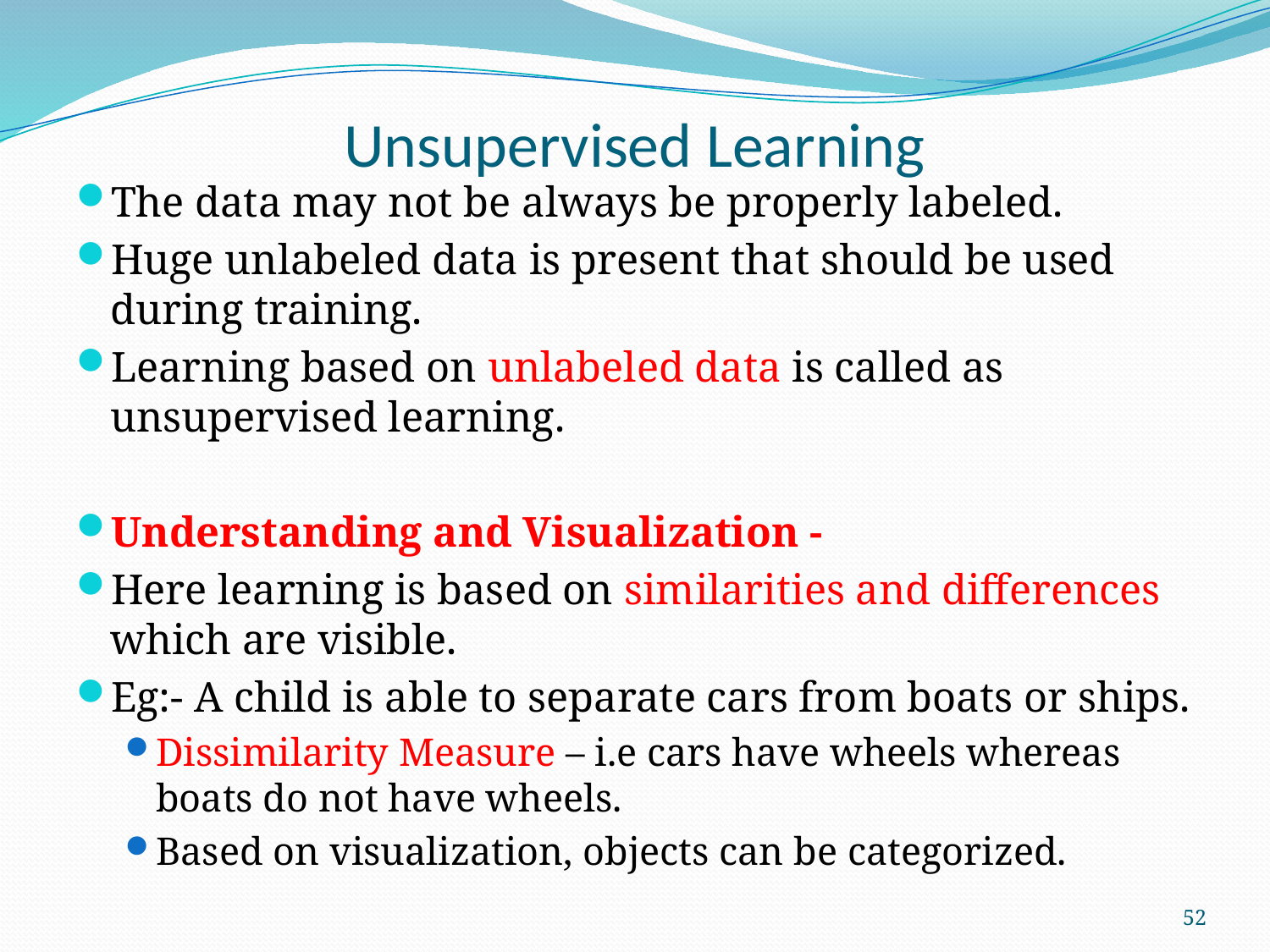

# Unsupervised Learning
The data may not be always be properly labeled.
Huge unlabeled data is present that should be used during training.
Learning based on unlabeled data is called as unsupervised learning.

Understanding and Visualization -
Here learning is based on similarities and differences which are visible.
Eg:- A child is able to separate cars from boats or ships.
Dissimilarity Measure – i.e cars have wheels whereas boats do not have wheels.
Based on visualization, objects can be categorized.

52